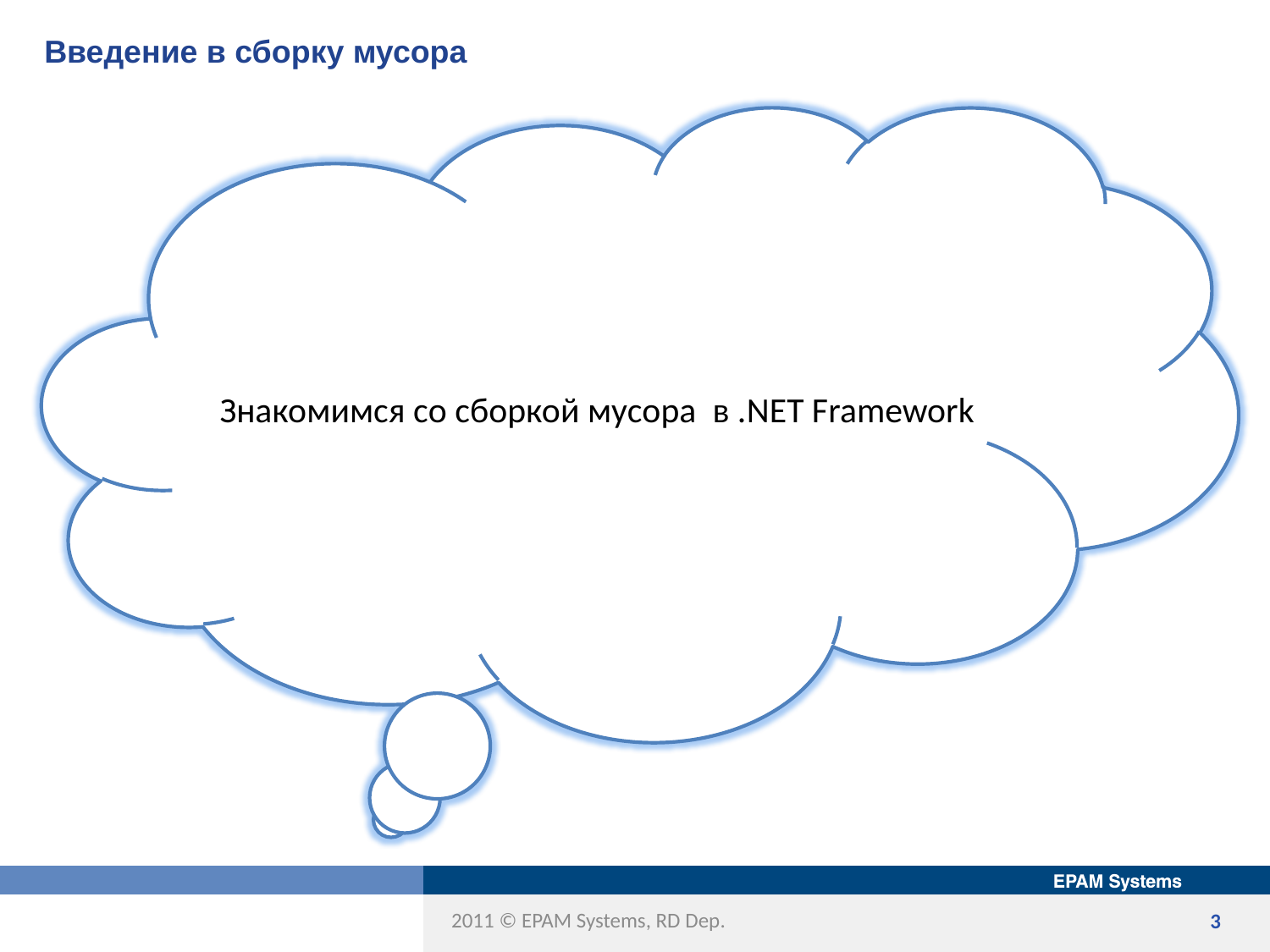

# Введение в сборку мусора

Знакомимся со сборкой мусора  в .NET Framework